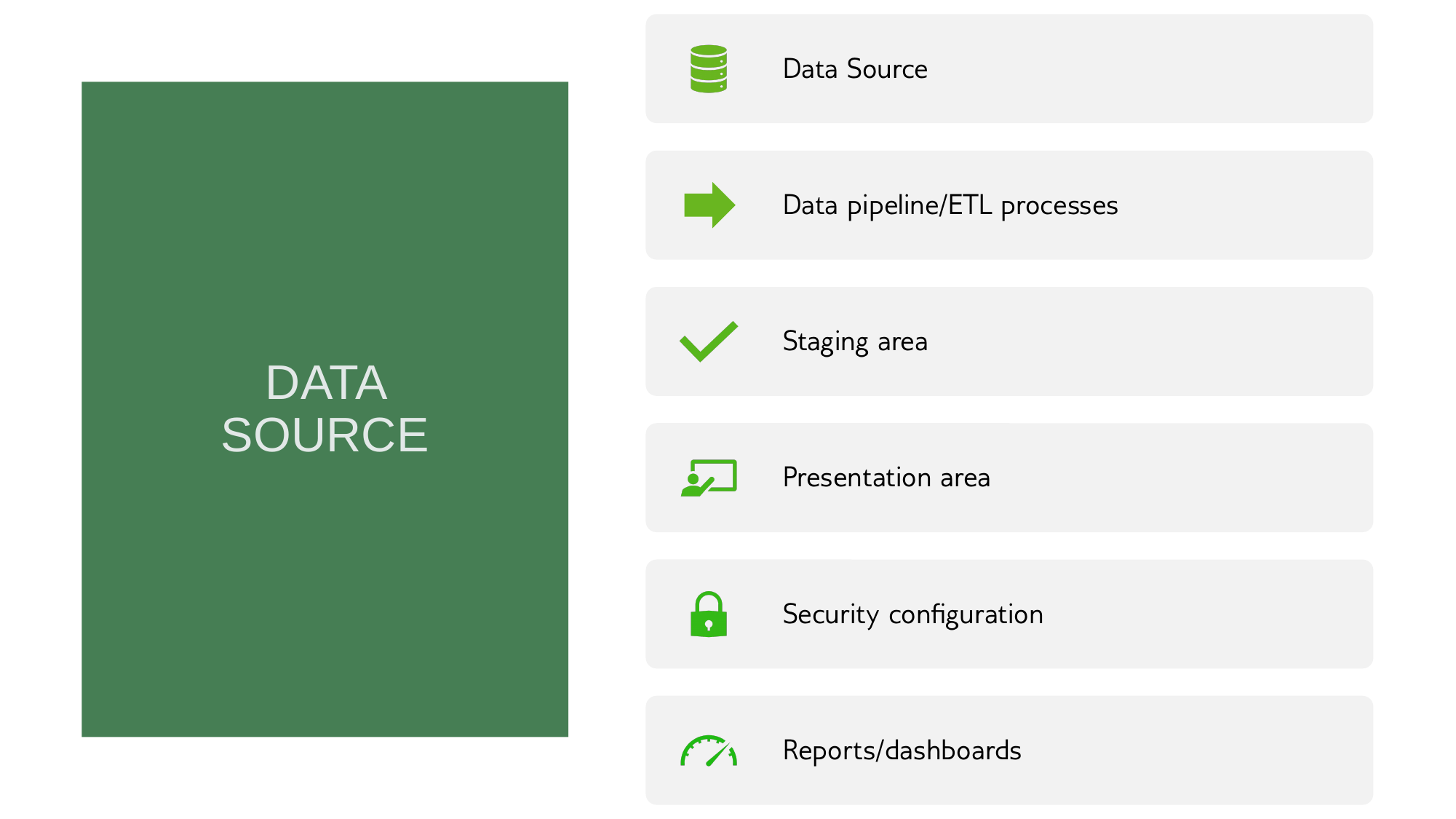

Data Source

Data pipeline/ETL processes

Staging area

Presentation area

Security configuration

Reports/dashboards

DATA SOURCE